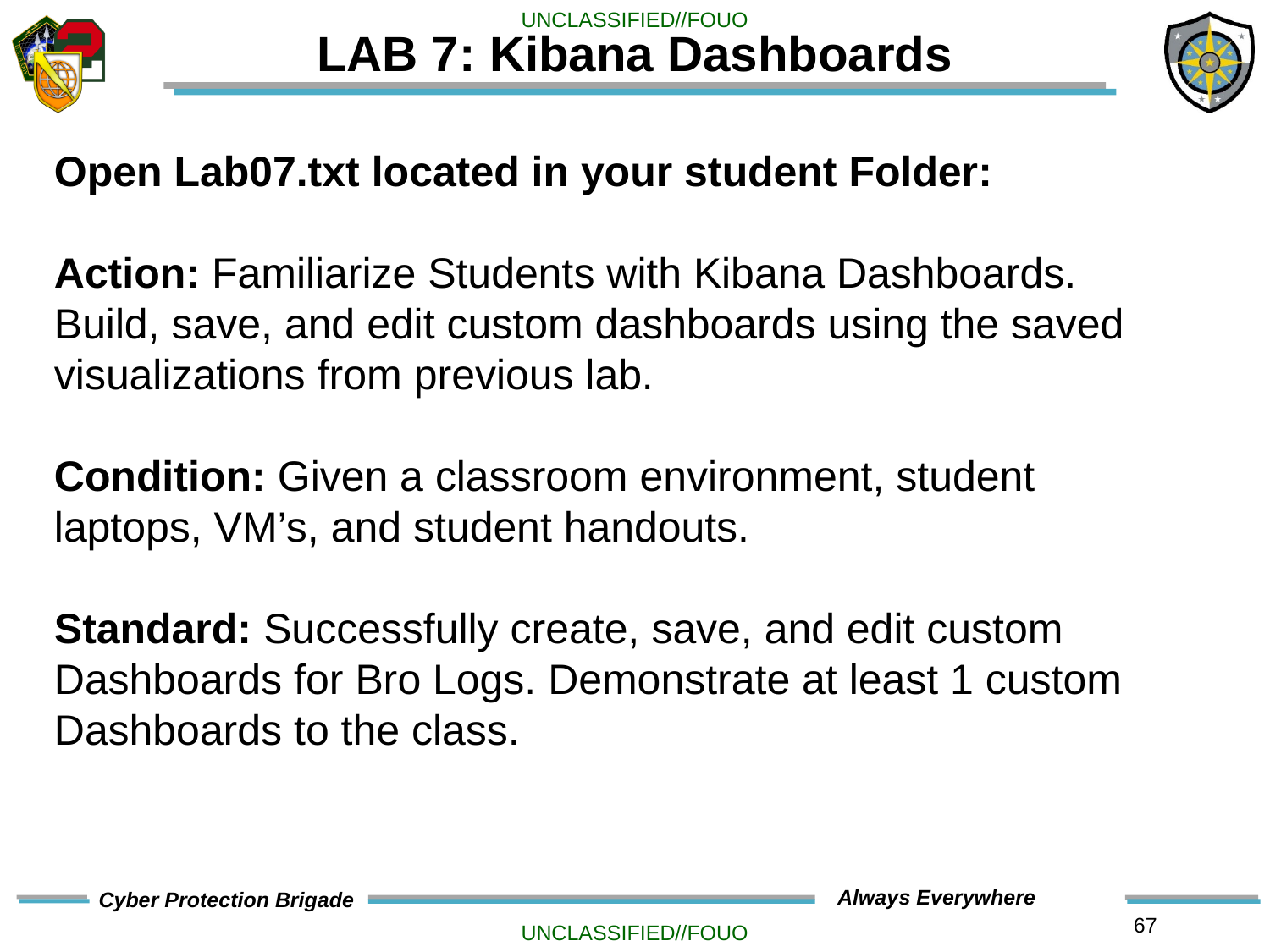

# LAB 7: Kibana Dashboards
Open Lab07.txt located in your student Folder:

Action: Familiarize Students with Kibana Dashboards. Build, save, and edit custom dashboards using the saved visualizations from previous lab.

Condition: Given a classroom environment, student laptops, VM’s, and student handouts.

Standard: Successfully create, save, and edit custom Dashboards for Bro Logs. Demonstrate at least 1 custom Dashboards to the class.